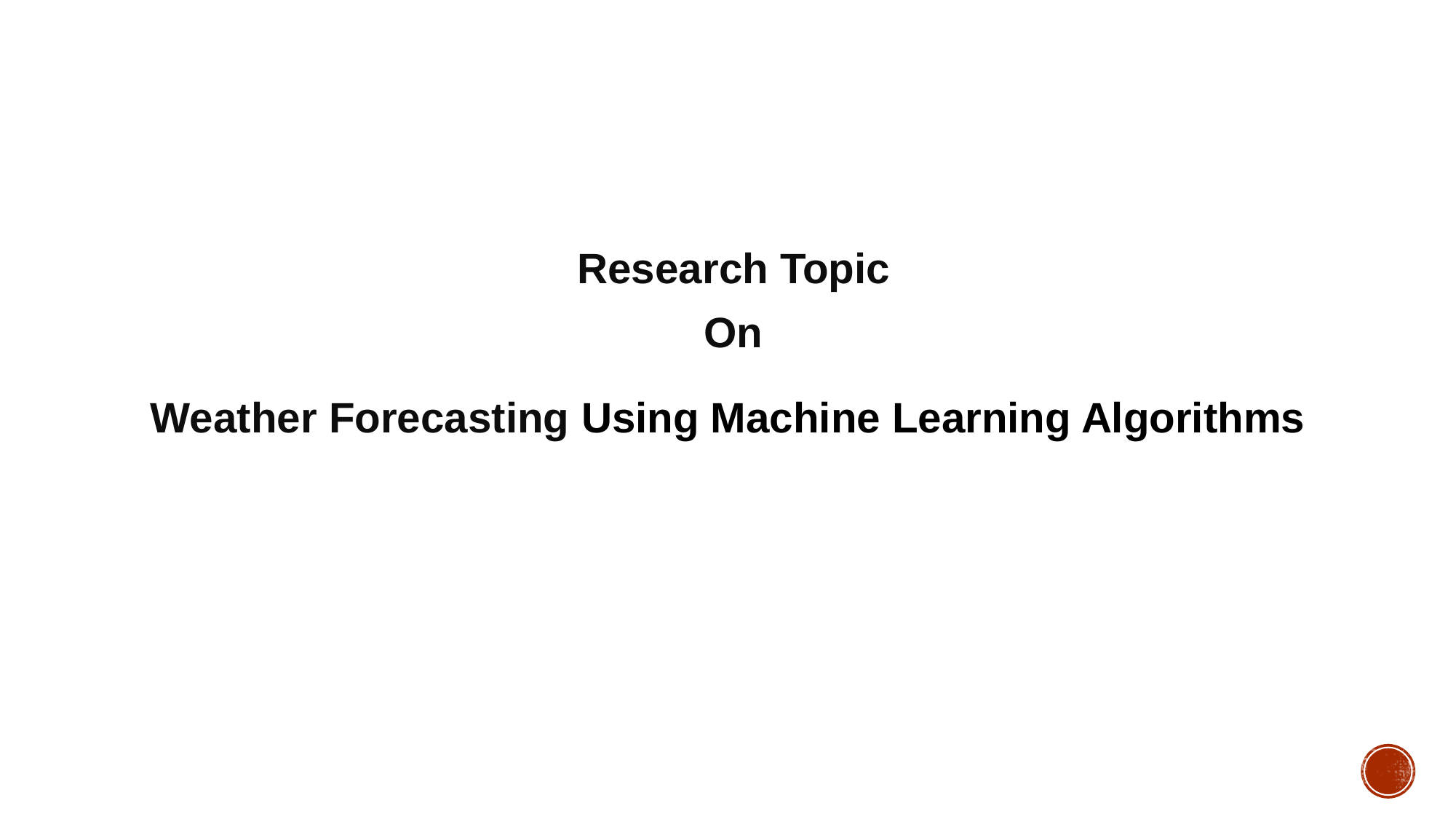

Research Topic
 On
Weather Forecasting Using Machine Learning Algorithms